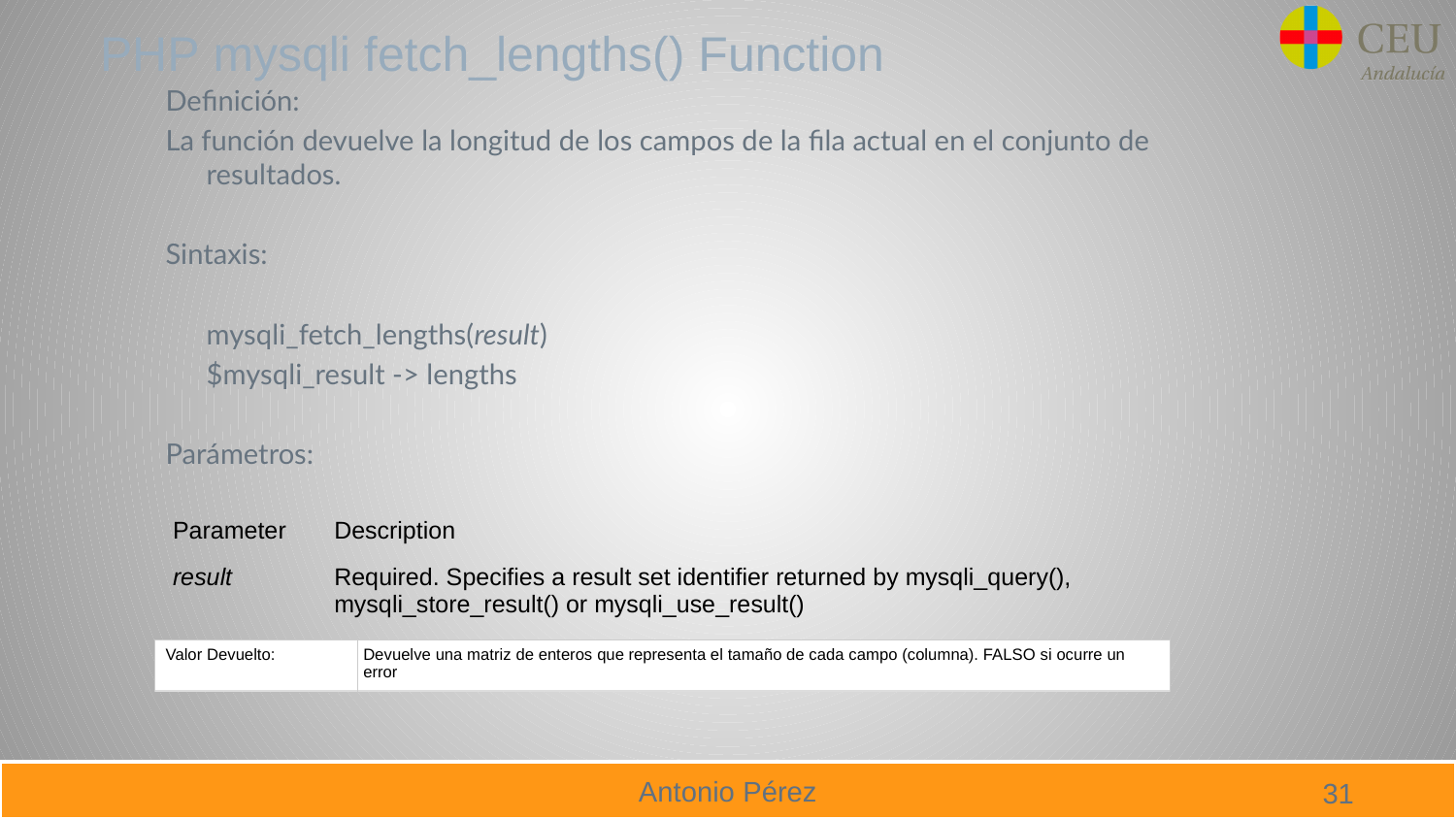

PHP mysqli fetch_lengths() Function
Definición:
La función devuelve la longitud de los campos de la fila actual en el conjunto de resultados.

Sintaxis:

	mysqli_fetch_lengths(result)
	$mysqli_result -> lengths

Parámetros:
| Parameter | Description |
| --- | --- |
| result | Required. Specifies a result set identifier returned by mysqli\_query(), mysqli\_store\_result() or mysqli\_use\_result() |
| Valor Devuelto: | Devuelve una matriz de enteros que representa el tamaño de cada campo (columna). FALSO si ocurre un error |
| --- | --- |
31